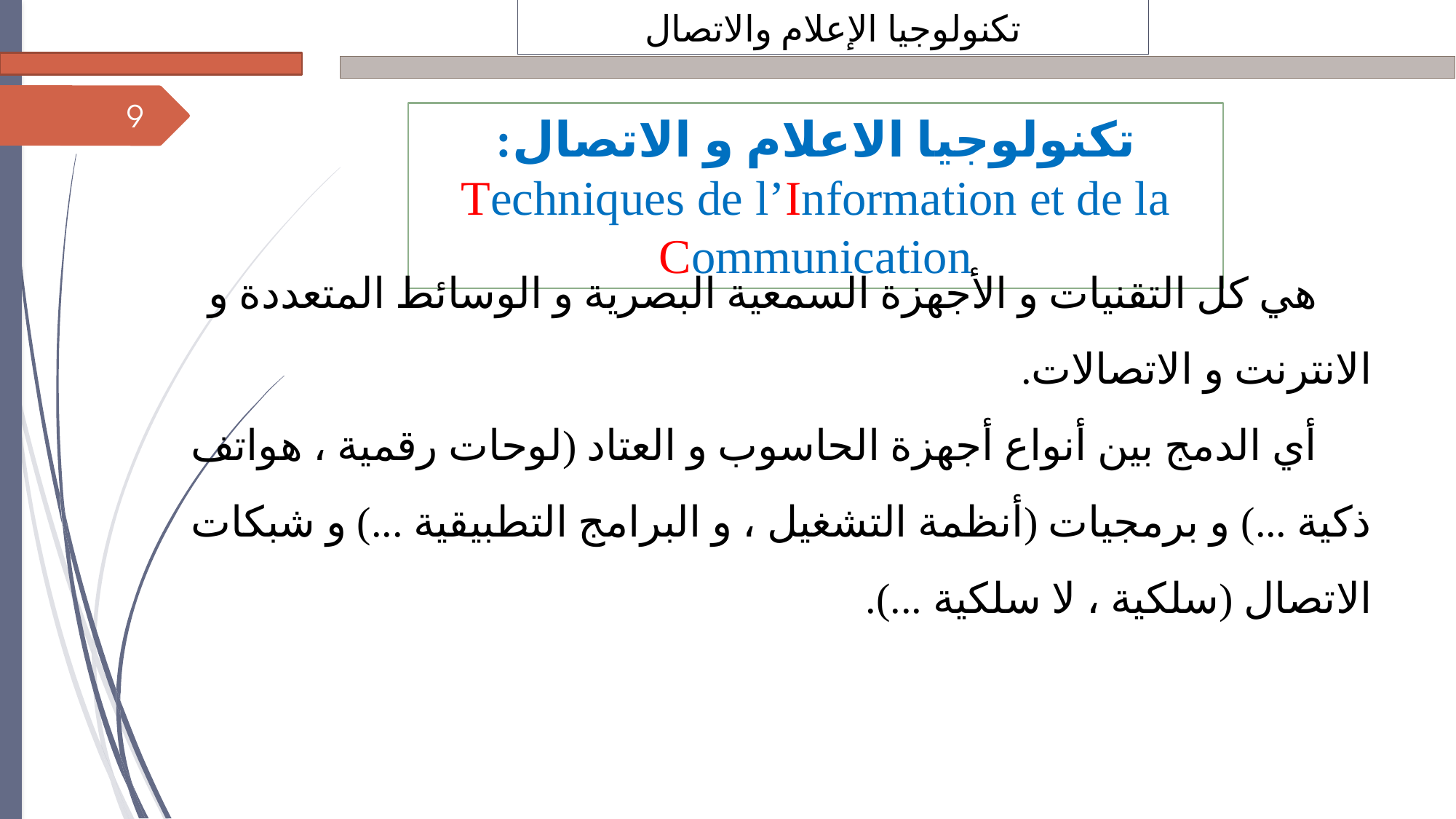

تكنولوجيا الإعلام والاتصال

9
تكنولوجيا الاعلام و الاتصال: Techniques de l’Information et de la Communication
هي كل التقنيات و الأجهزة السمعية البصرية و الوسائط المتعددة و الانترنت و الاتصالات.
أي الدمج بين أنواع أجهزة الحاسوب و العتاد (لوحات رقمية ، هواتف ذكية ...) و برمجيات (أنظمة التشغيل ، و البرامج التطبيقية ...) و شبكات الاتصال (سلكية ، لا سلكية ...).